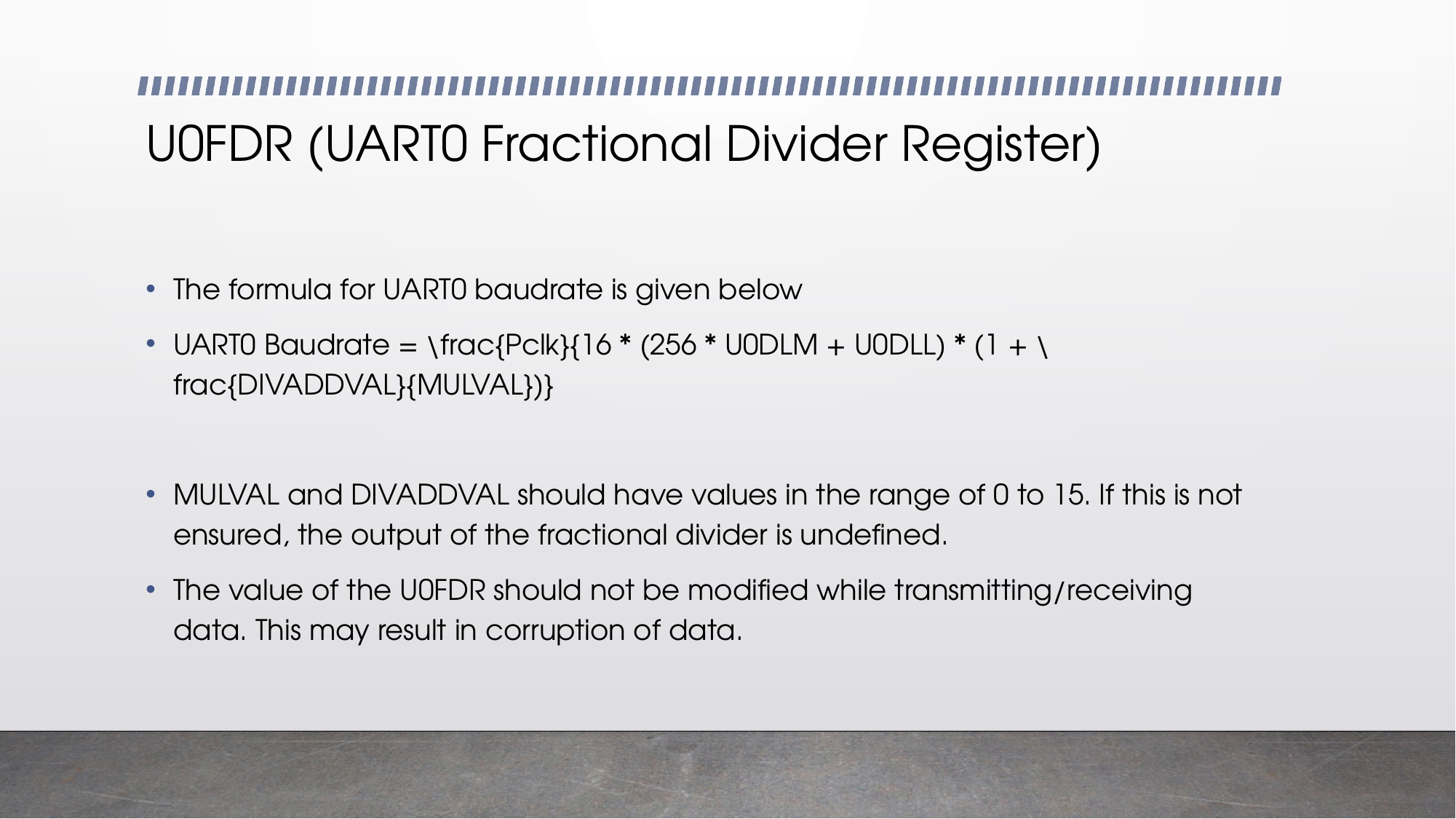

# U0FDR (UART0 Fractional Divider Register)
The formula for UART0 baudrate is given below
UART0 Baudrate = \frac{Pclk}{16 * (256 * U0DLM + U0DLL) * (1 + \frac{DIVADDVAL}{MULVAL})}

MULVAL and DIVADDVAL should have values in the range of 0 to 15. If this is not ensured, the output of the fractional divider is undefined.
The value of the U0FDR should not be modified while transmitting/receiving data. This may result in corruption of data.